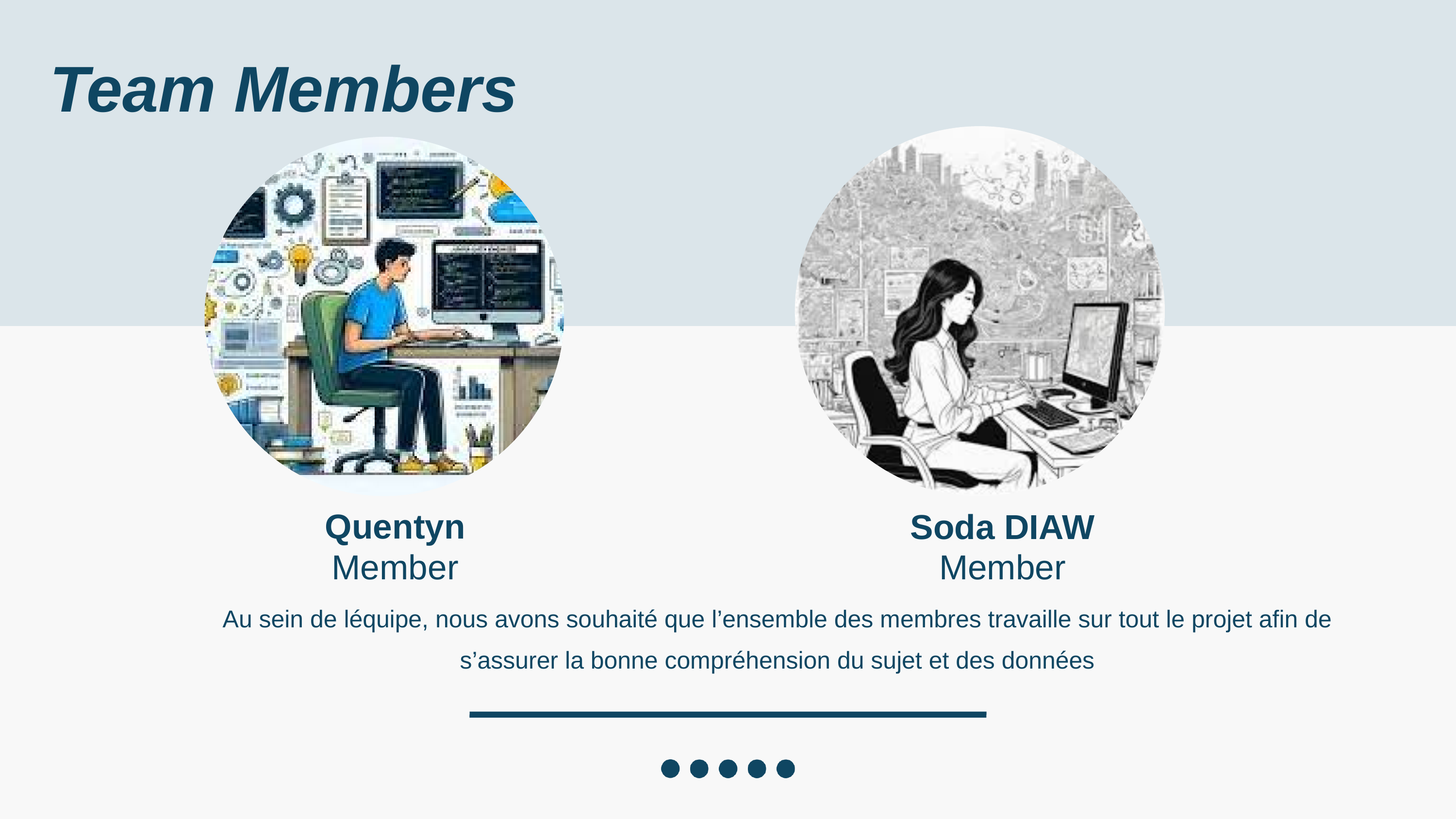

Team Members

Quentyn
Soda DIAW
Member
Member
Au sein de léquipe, nous avons souhaité que l’ensemble des membres travaille sur tout le projet afin de s’assurer la bonne compréhension du sujet et des données